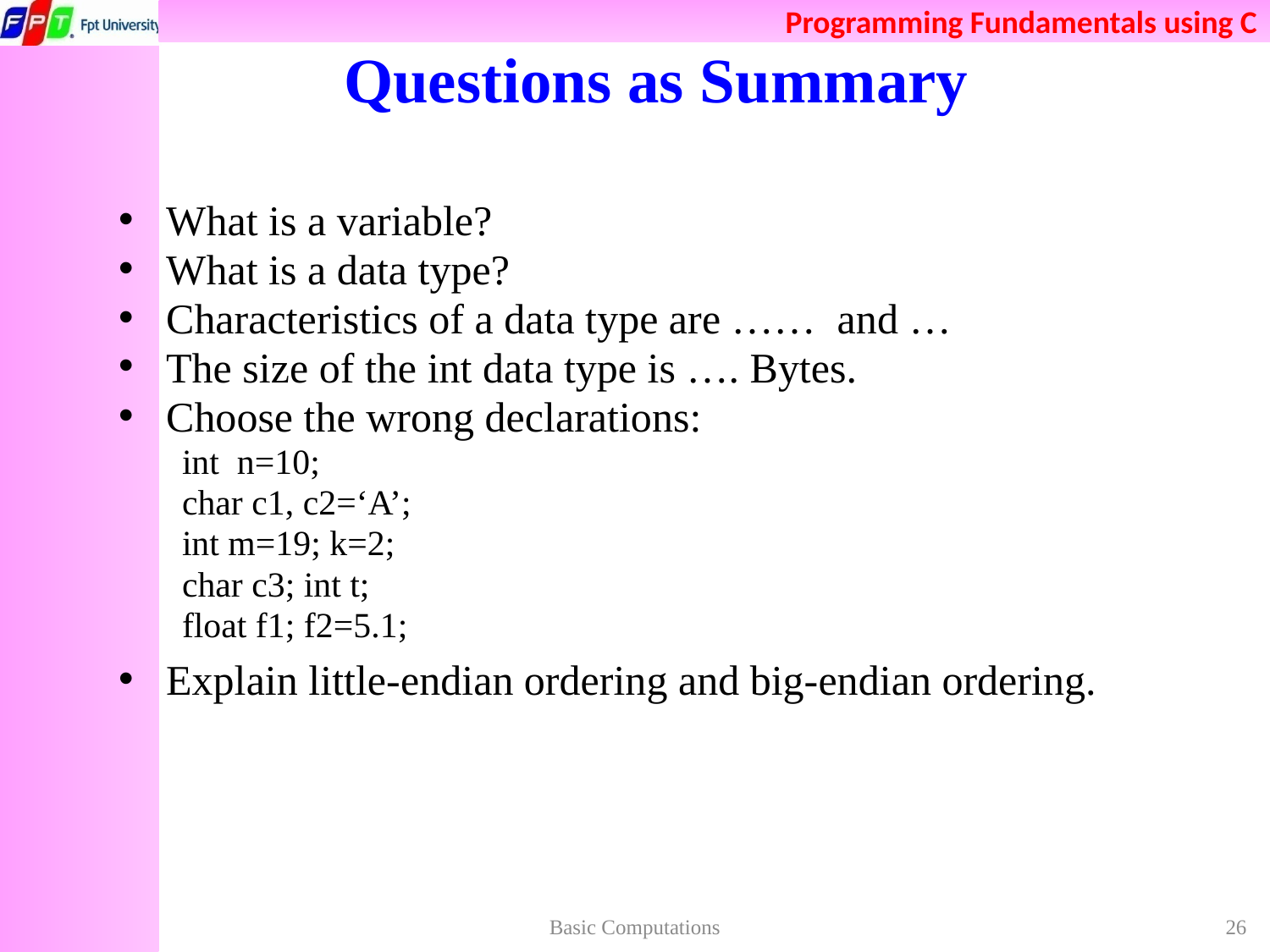

# Questions as Summary
What is a variable?
What is a data type?
Characteristics of a data type are ……  and …
The size of the int data type is …. Bytes.
Choose the wrong declarations:
int  n=10;
char c1, c2=‘A’;
int m=19; k=2;
char c3; int t;
float f1; f2=5.1;
Explain little-endian ordering and big-endian ordering.

Basic Computations
26